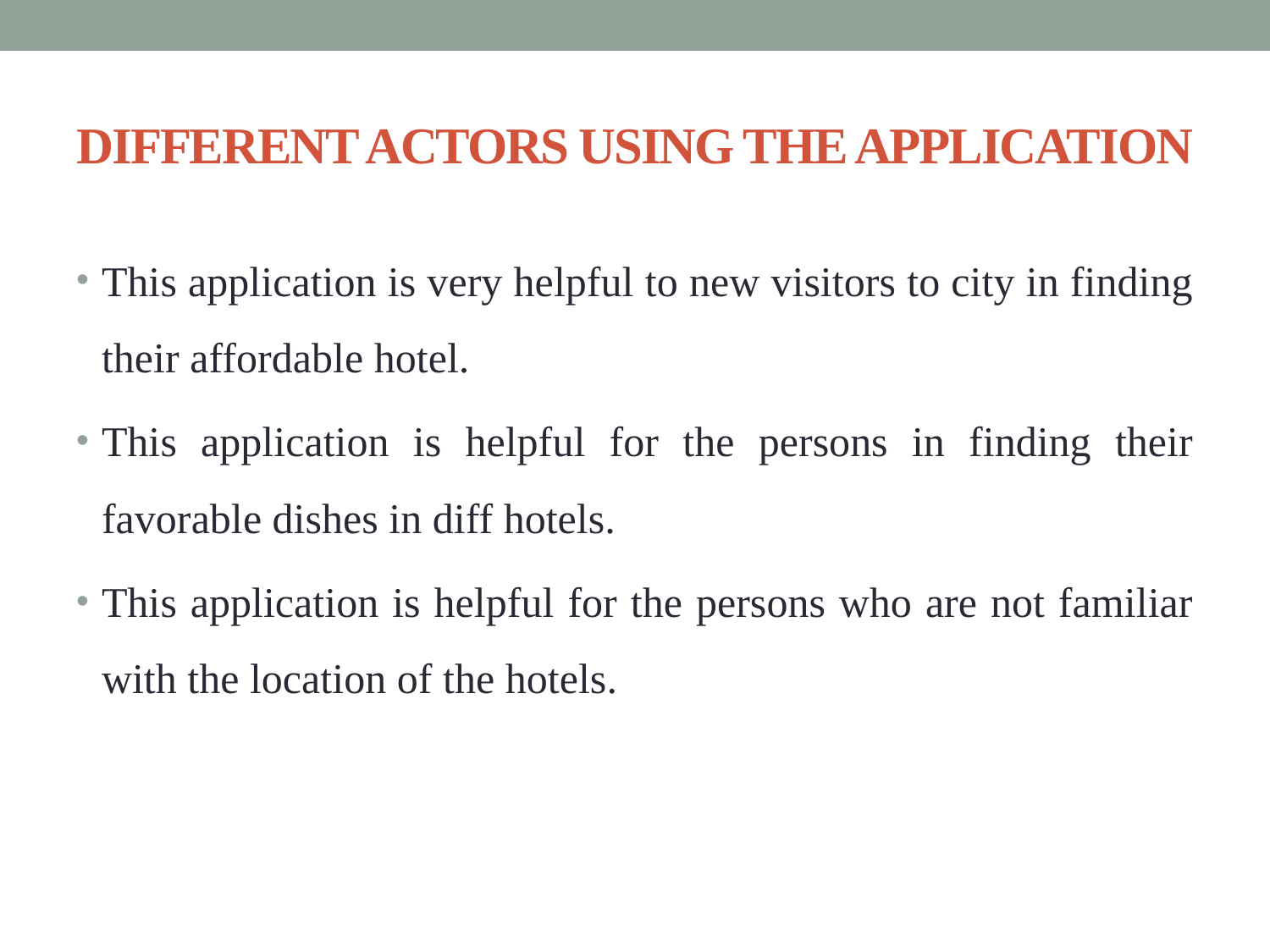

# DIFFERENT ACTORS USING THE APPLICATION
This application is very helpful to new visitors to city in finding their affordable hotel.
This application is helpful for the persons in finding their favorable dishes in diff hotels.
This application is helpful for the persons who are not familiar with the location of the hotels.